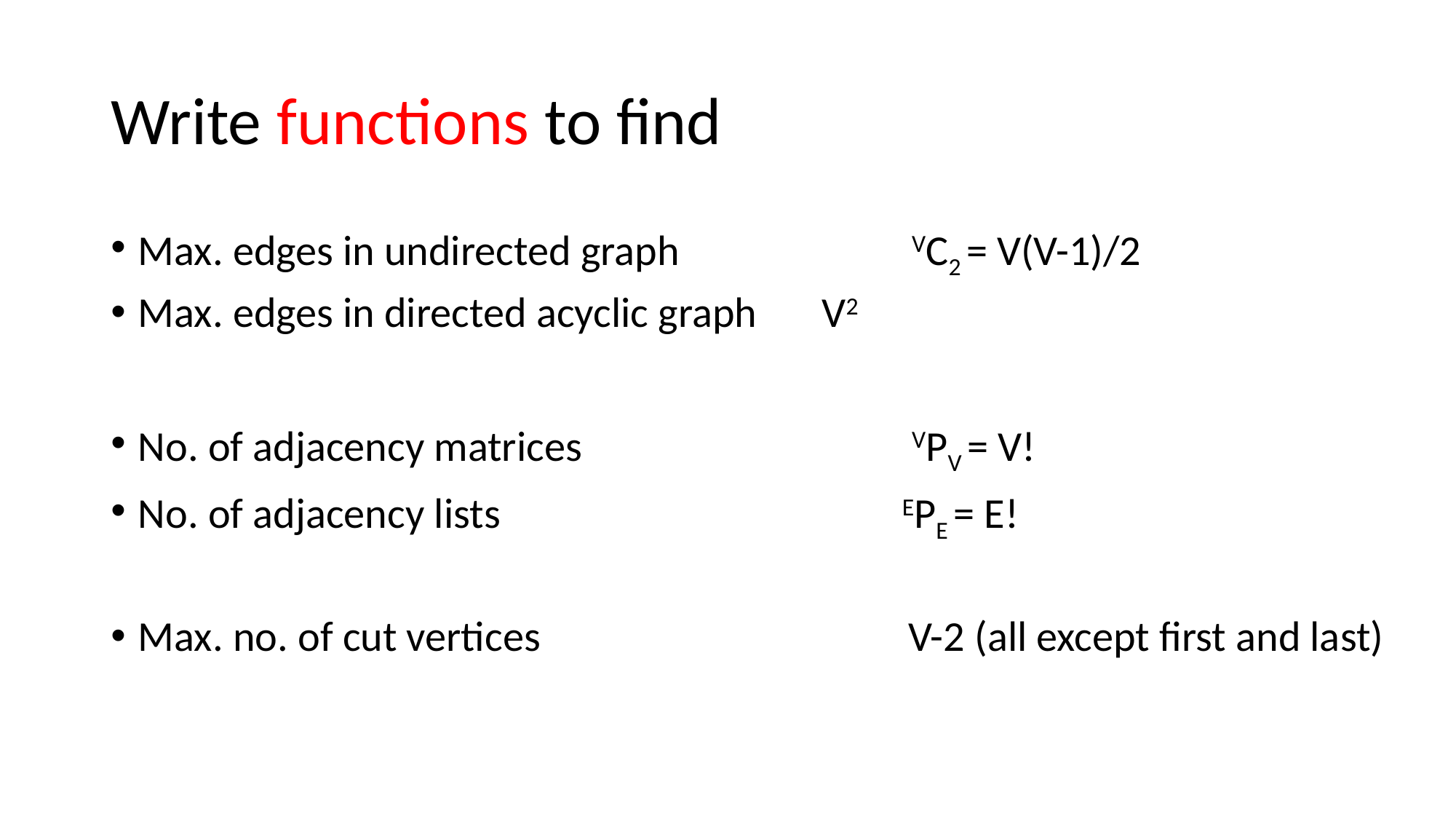

# Write functions to find
Max. edges in undirected graph 		 VC2 = V(V-1)/2
Max. edges in directed acyclic graph 	   V2

No. of adjacency matrices       			 VPV = V!
No. of adjacency lists	            		EPE = E!

Max. no. of cut vertices			            V-2 (all except first and last)